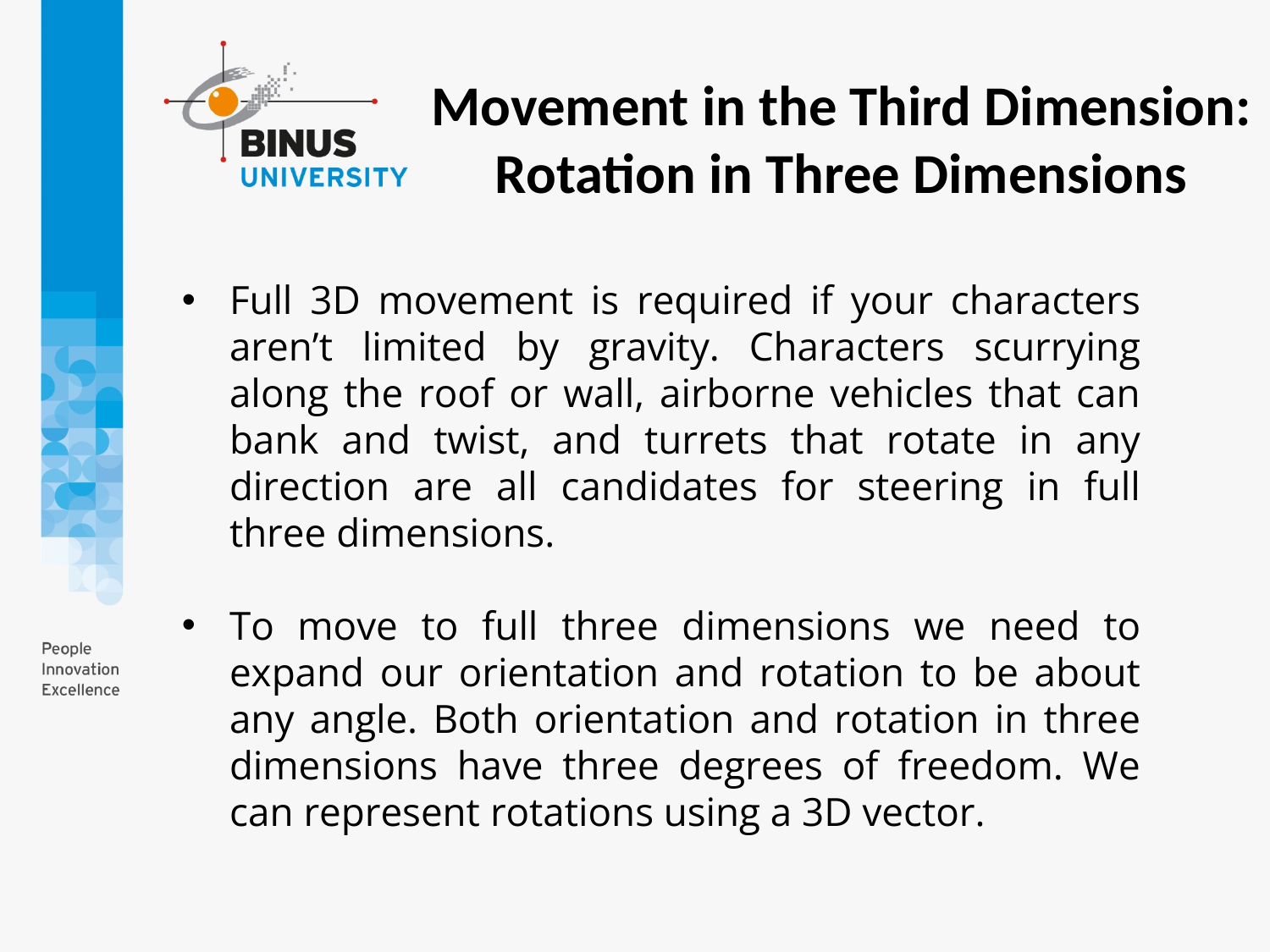

Movement in the Third Dimension: Rotation in Three Dimensions
Full 3D movement is required if your characters aren’t limited by gravity. Characters scurrying along the roof or wall, airborne vehicles that can bank and twist, and turrets that rotate in any direction are all candidates for steering in full three dimensions.

To move to full three dimensions we need to expand our orientation and rotation to be about any angle. Both orientation and rotation in three dimensions have three degrees of freedom. We can represent rotations using a 3D vector.